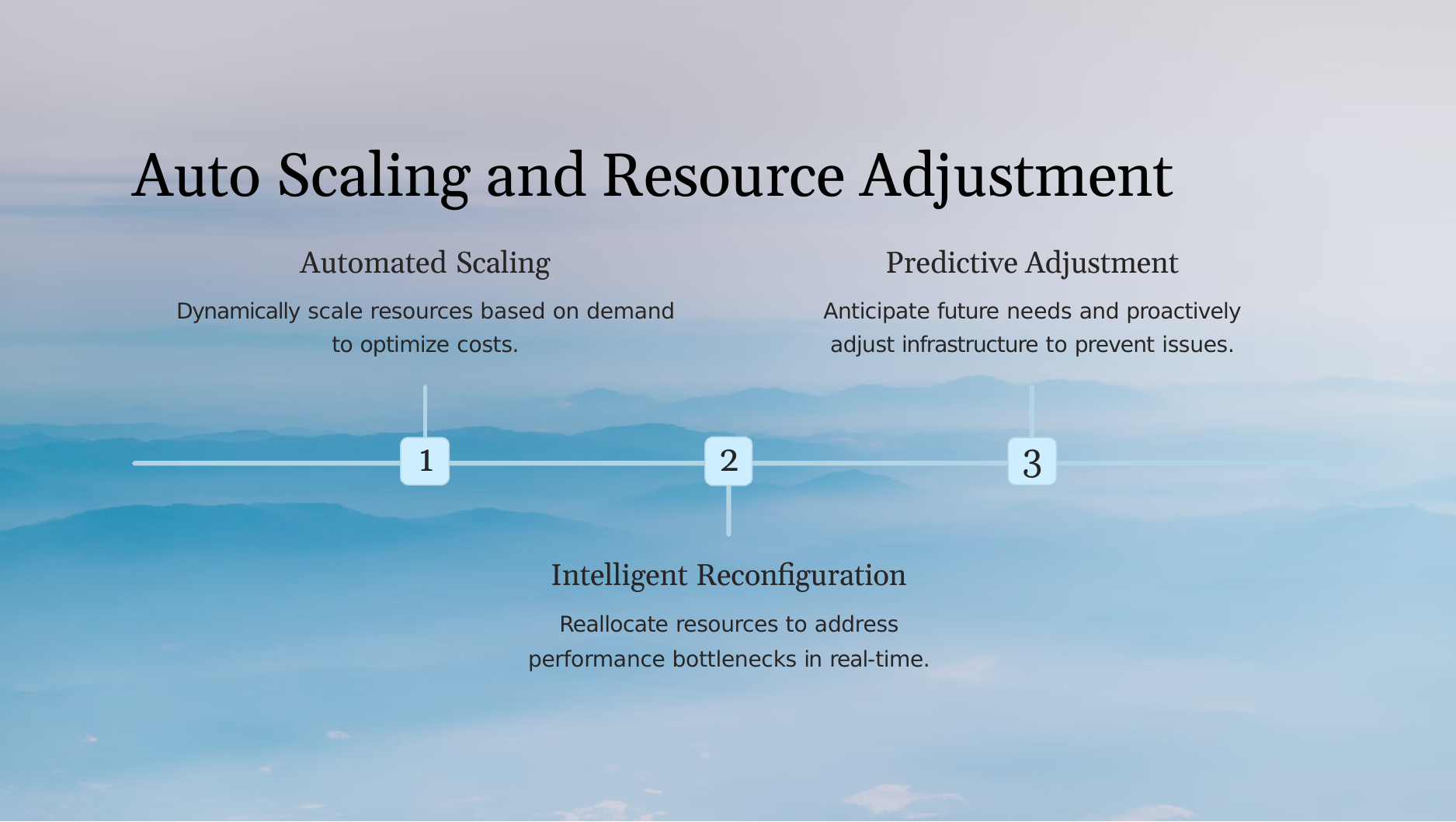

# Auto Scaling and Resource Adjustment
Automated Scaling
Dynamically scale resources based on demand to optimize costs.
Predictive Adjustment
Anticipate future needs and proactively adjust infrastructure to prevent issues.

1
3
2

Intelligent Reconfiguration
Reallocate resources to address performance bottlenecks in real-time.